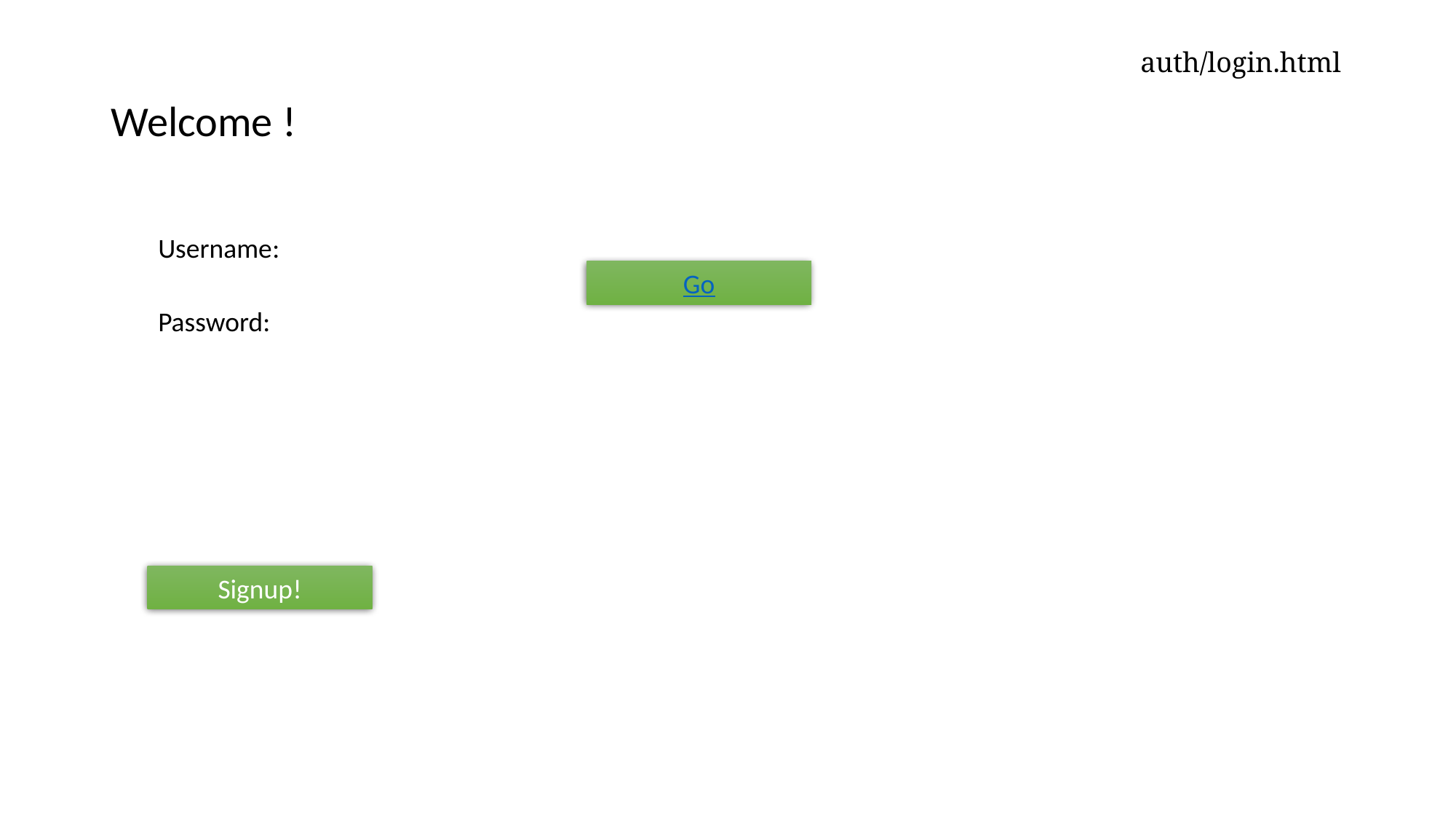

auth/login.html
# Welcome !
Username:
Go
Password:
Signup!